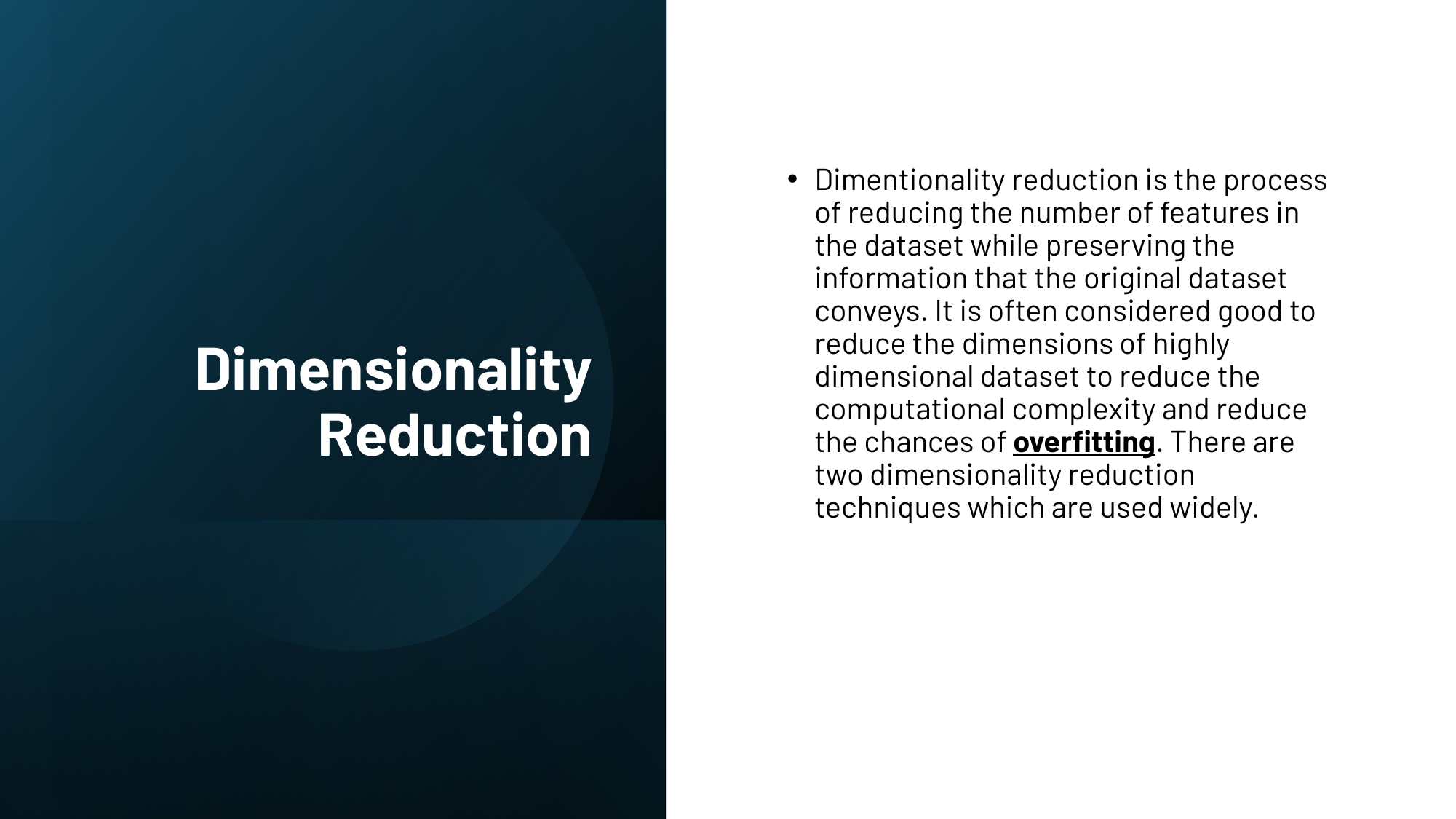

# Dimensionality Reduction

Dimentionality reduction is the process of reducing the number of features in the dataset while preserving the information that the original dataset conveys. It is often considered good to reduce the dimensions of highly dimensional dataset to reduce the computational complexity and reduce the chances of overfitting. There are two dimensionality reduction techniques which are used widely.